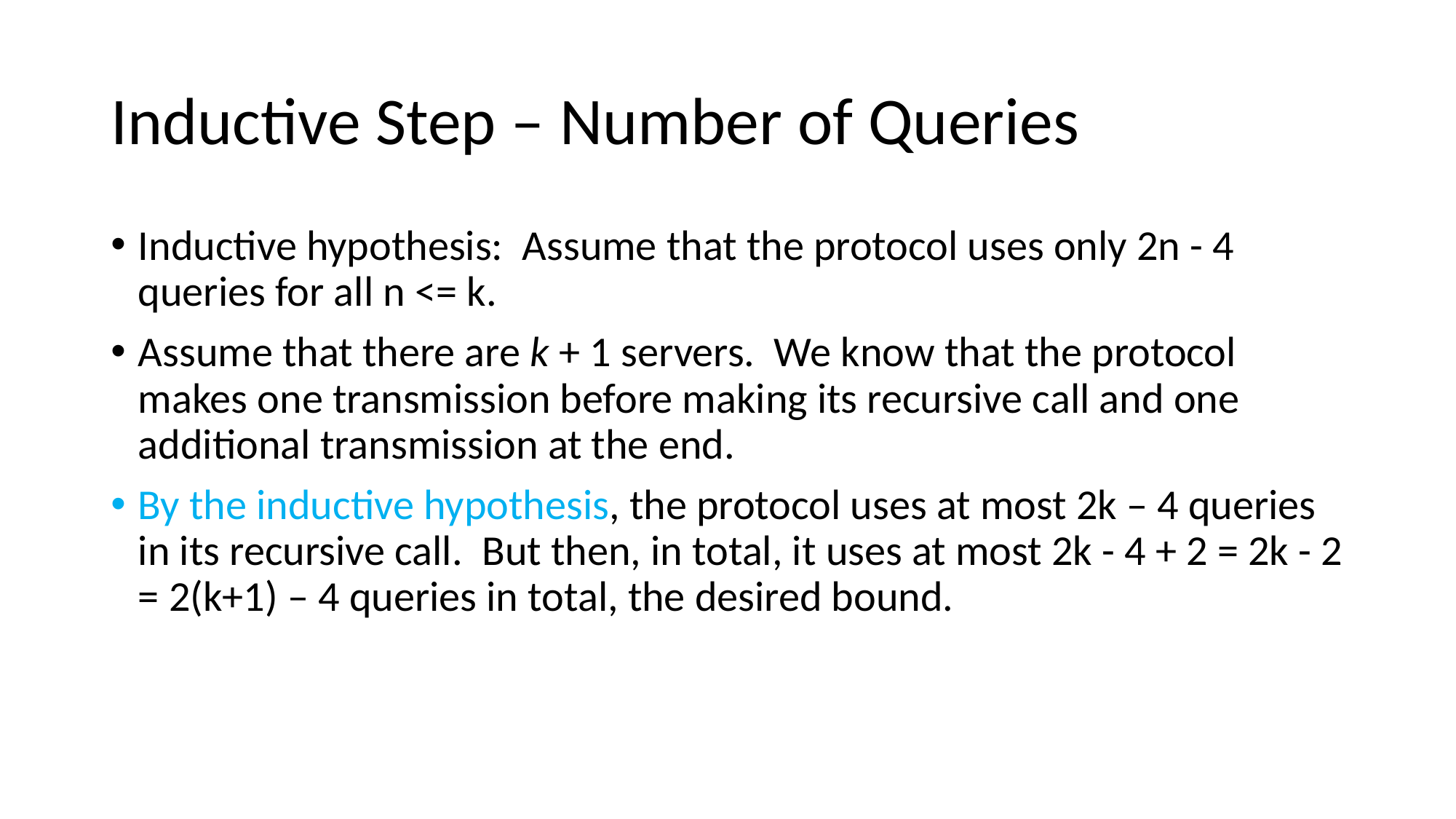

# Inductive Step – Number of Queries
Inductive hypothesis:  Assume that the protocol uses only 2n - 4 queries for all n <= k.
Assume that there are k + 1 servers.  We know that the protocol makes one transmission before making its recursive call and one additional transmission at the end.
By the inductive hypothesis, the protocol uses at most 2k – 4 queries in its recursive call.  But then, in total, it uses at most 2k - 4 + 2 = 2k - 2 = 2(k+1) – 4 queries in total, the desired bound.